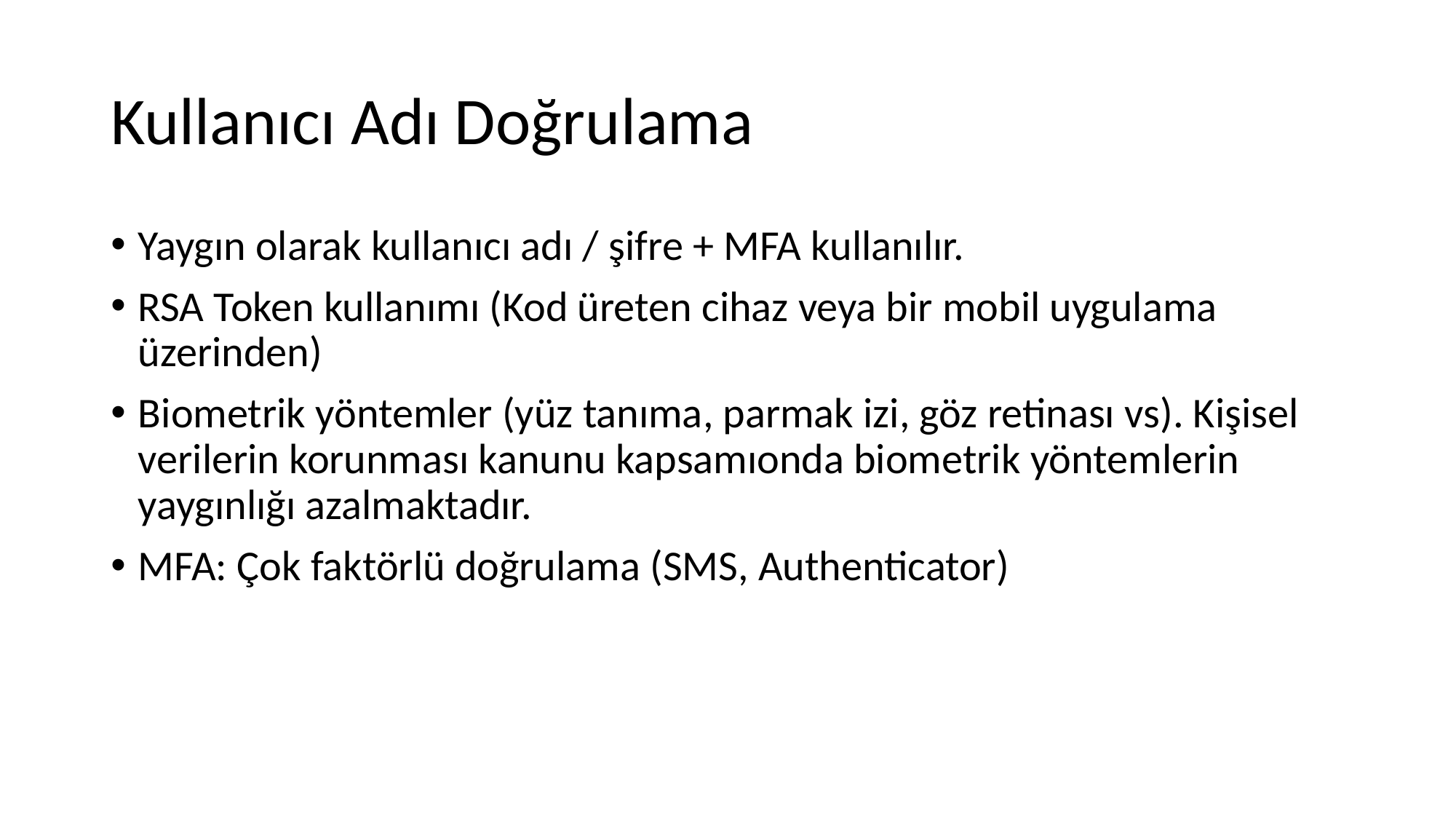

# Kullanıcı Adı Doğrulama
Yaygın olarak kullanıcı adı / şifre + MFA kullanılır.
RSA Token kullanımı (Kod üreten cihaz veya bir mobil uygulama üzerinden)
Biometrik yöntemler (yüz tanıma, parmak izi, göz retinası vs). Kişisel verilerin korunması kanunu kapsamıonda biometrik yöntemlerin yaygınlığı azalmaktadır.
MFA: Çok faktörlü doğrulama (SMS, Authenticator)